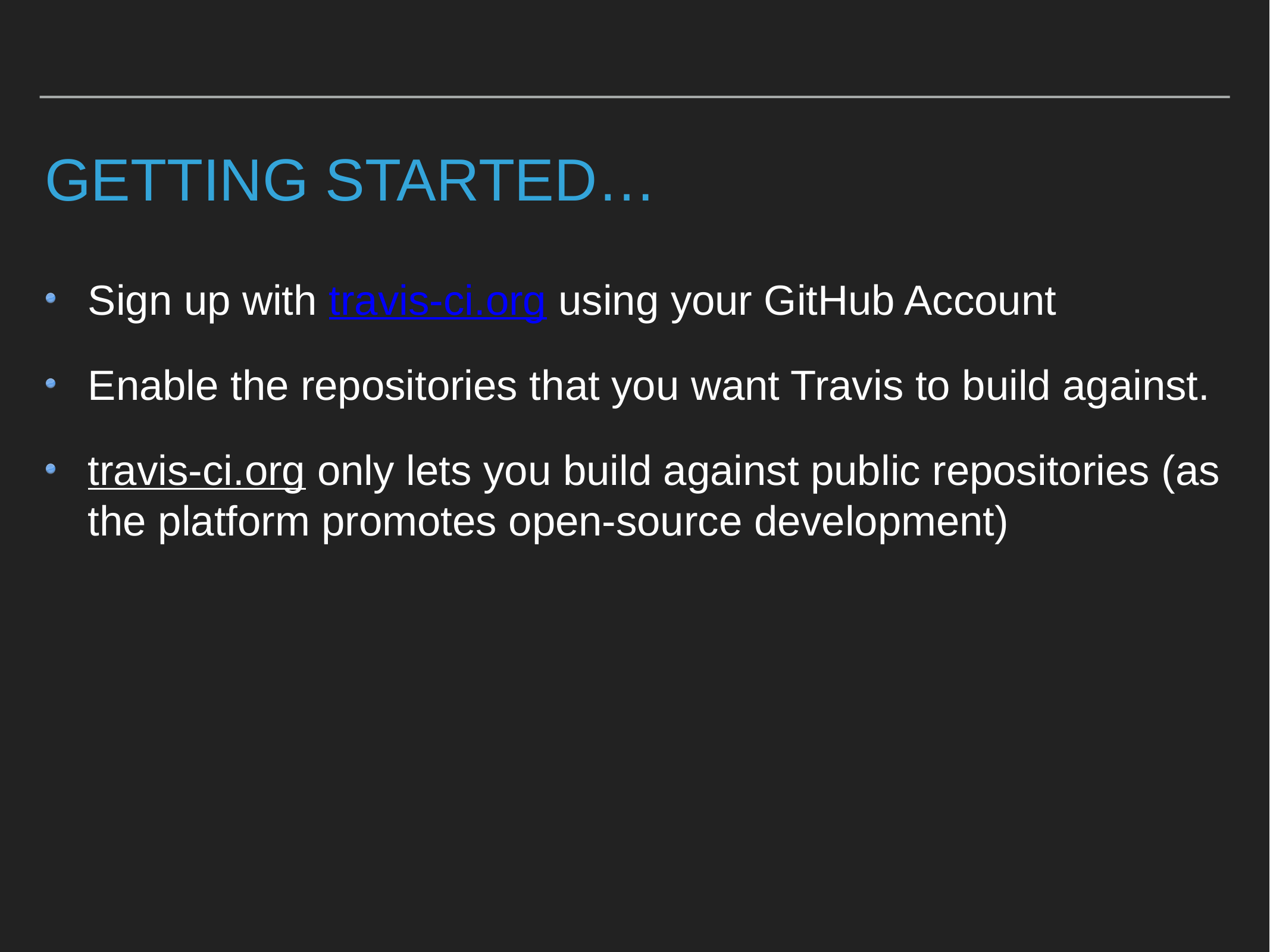

# Getting started…
Sign up with travis-ci.org using your GitHub Account
Enable the repositories that you want Travis to build against.
travis-ci.org only lets you build against public repositories (as the platform promotes open-source development)